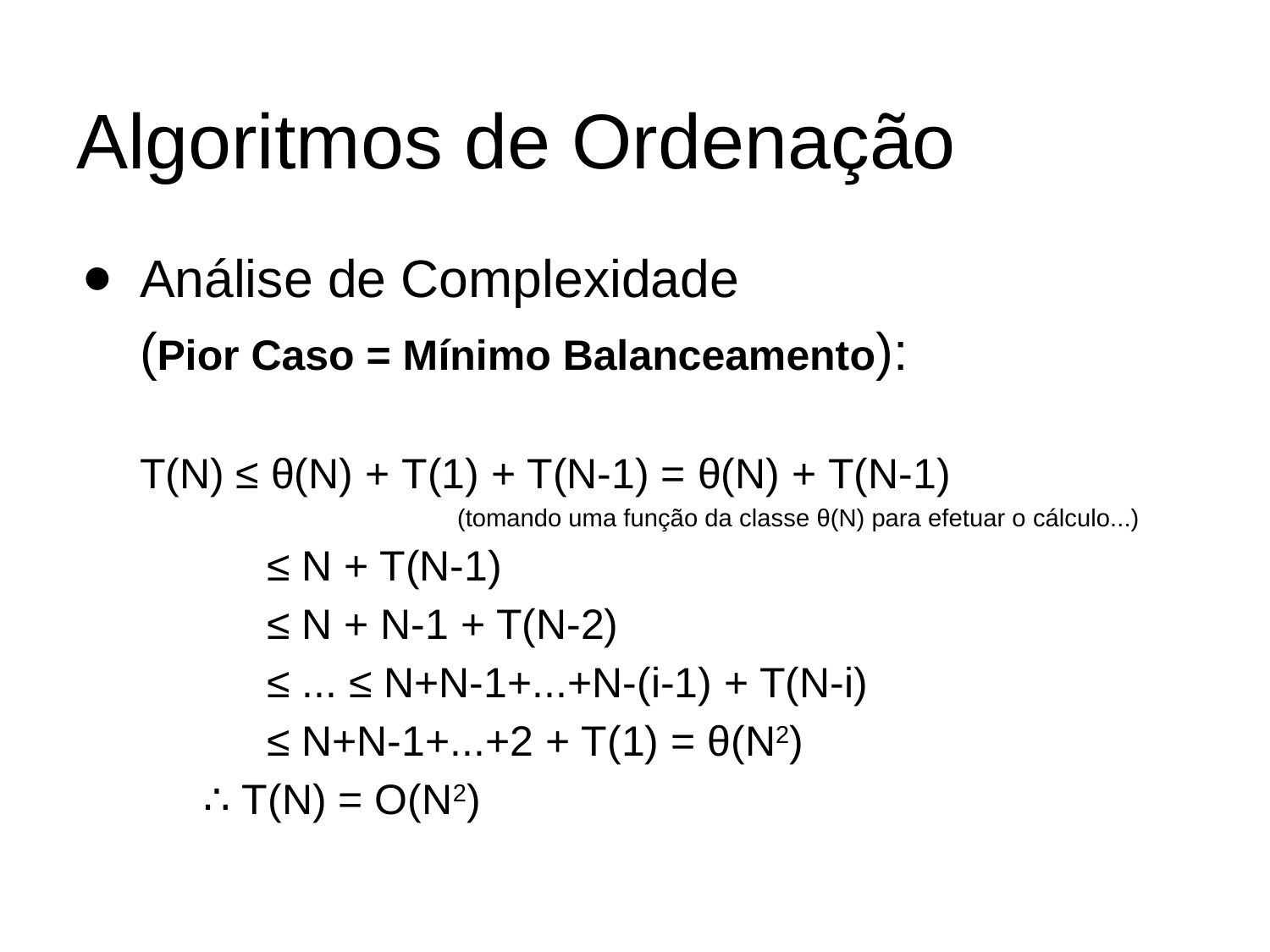

# Algoritmos de Ordenação
Análise de Complexidade
(Pior Caso = Mínimo Balanceamento):

T(N) ≤ θ(N) + T(1) + T(N-1) = θ(N) + T(N-1)
			(tomando uma função da classe θ(N) para efetuar o cálculo...)
≤ N + T(N-1)
≤ N + N-1 + T(N-2)
≤ ... ≤ N+N-1+...+N-(i-1) + T(N-i)
≤ N+N-1+...+2 + T(1) = θ(N2)
	∴ T(N) = O(N2)